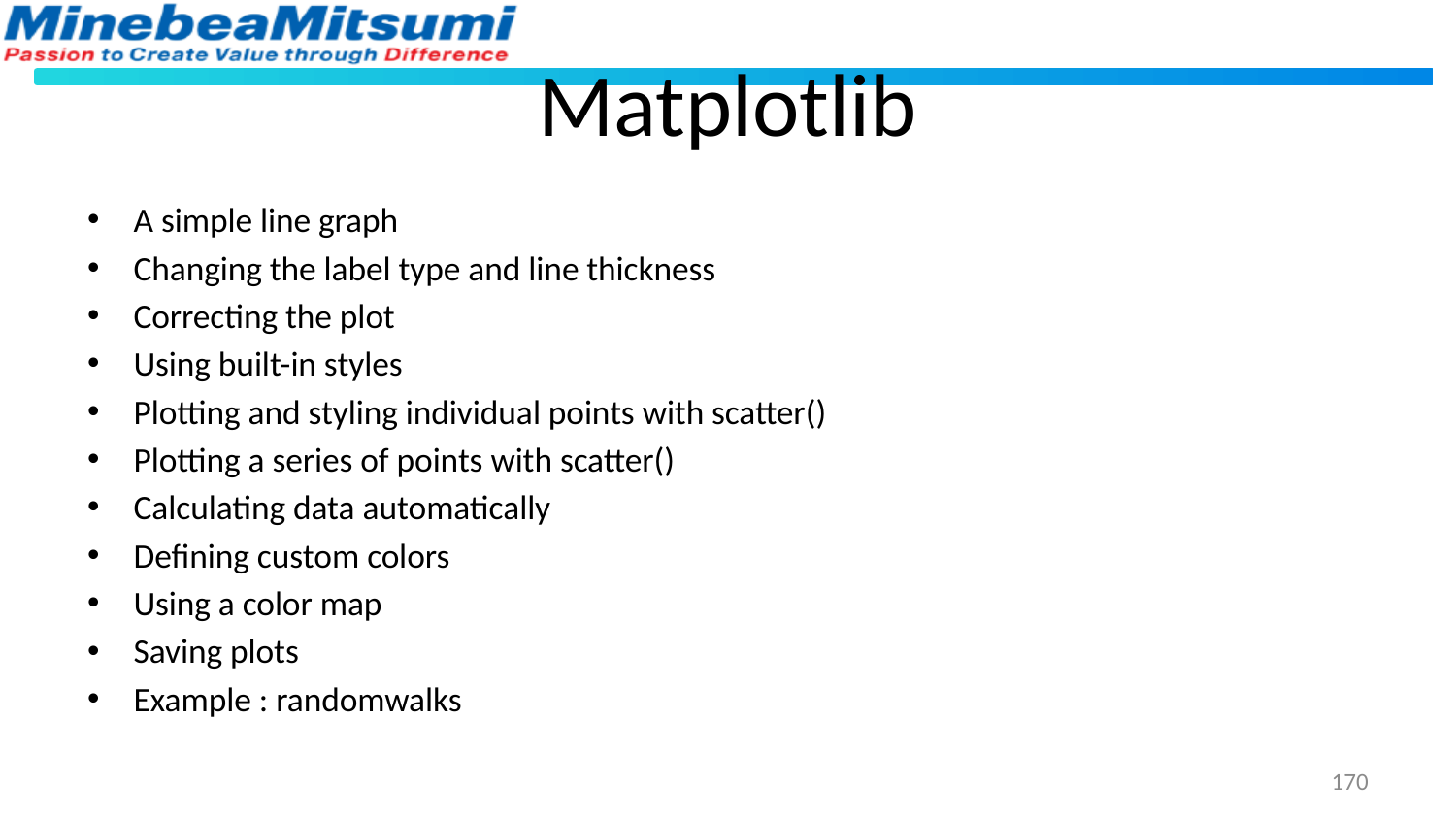

# Matplotlib
A simple line graph
Changing the label type and line thickness
Correcting the plot
Using built-in styles
Plotting and styling individual points with scatter()
Plotting a series of points with scatter()
Calculating data automatically
Defining custom colors
Using a color map
Saving plots
Example : randomwalks

170